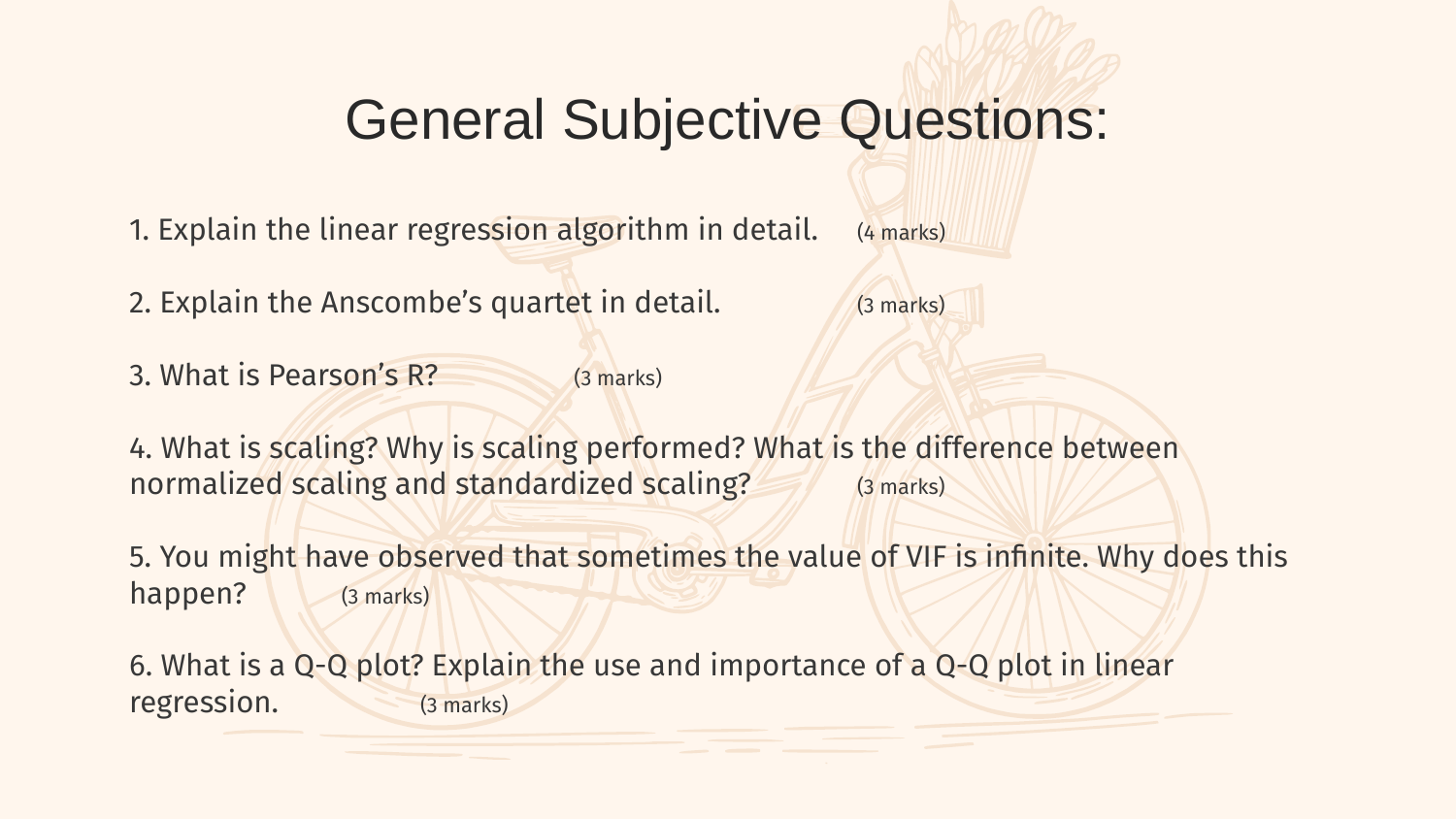

General Subjective Questions:
1. Explain the linear regression algorithm in detail. 	(4 marks)

2. Explain the Anscombe’s quartet in detail. 	(3 marks)

3. What is Pearson’s R?	 (3 marks)

4. What is scaling? Why is scaling performed? What is the difference between normalized scaling and standardized scaling? 	(3 marks)

5. You might have observed that sometimes the value of VIF is infinite. Why does this happen? 	            (3 marks)

6. What is a Q-Q plot? Explain the use and importance of a Q-Q plot in linear regression. 	(3 marks)